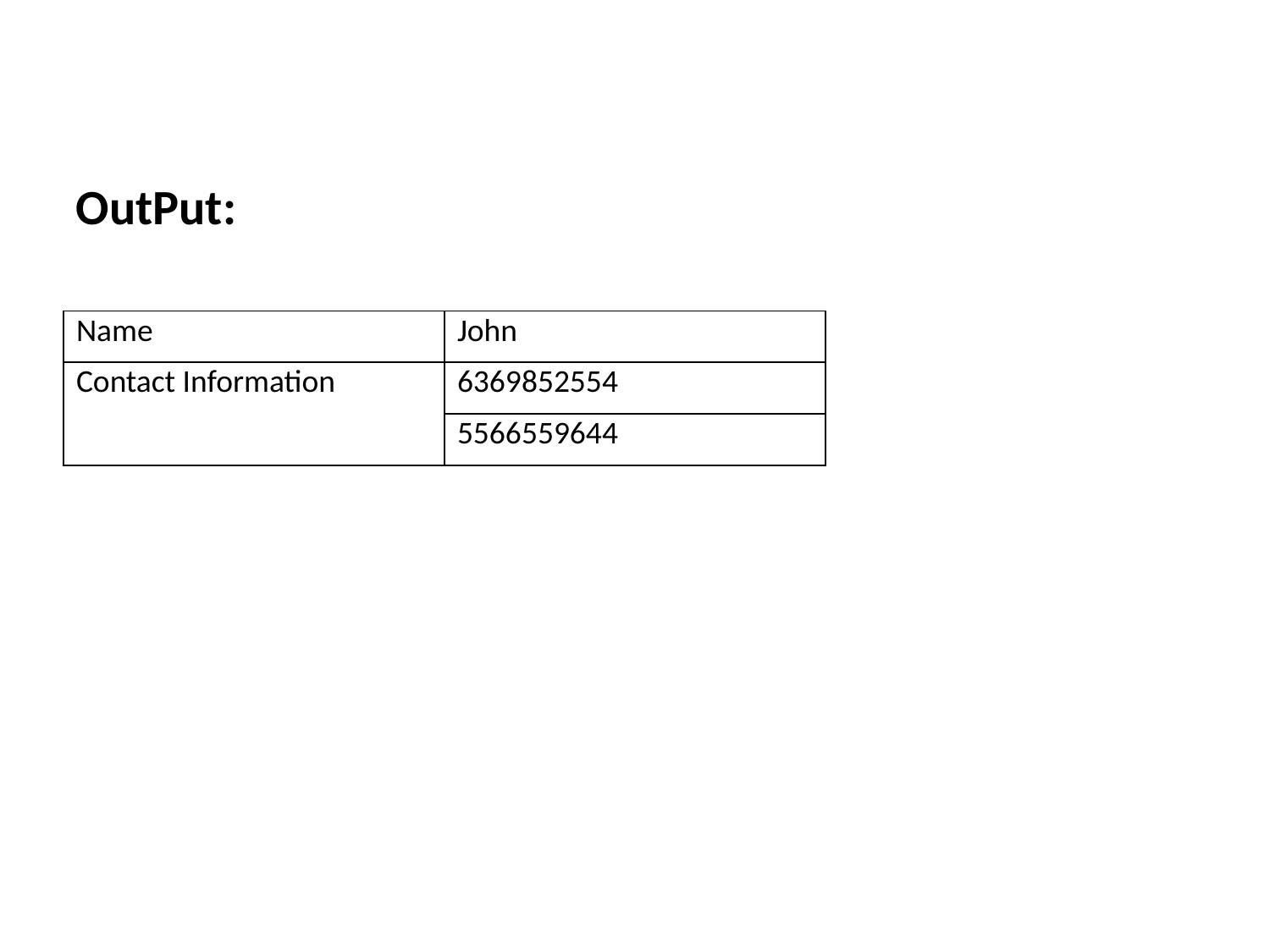

OutPut:
| Name | John |
| --- | --- |
| Contact Information | 6369852554 |
|  | 5566559644 |